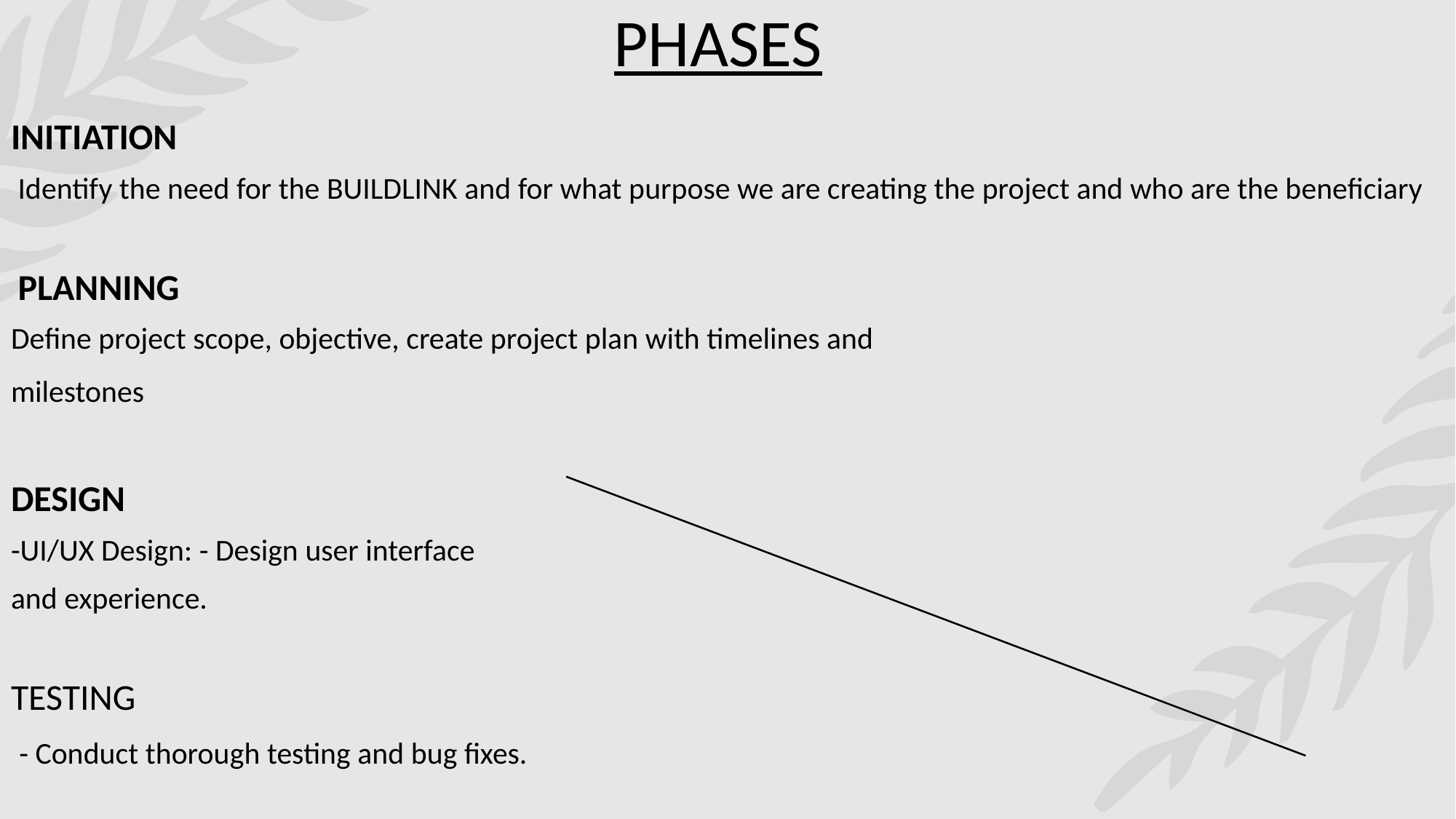

# PHASES
INITIATION
 Identify the need for the BUILDLINK and for what purpose we are creating the project and who are the beneficiary

 PLANNING
Define project scope, objective, create project plan with timelines and
milestones

DESIGN
-UI/UX Design: - Design user interface
and experience.

TESTING
 - Conduct thorough testing and bug fixes.